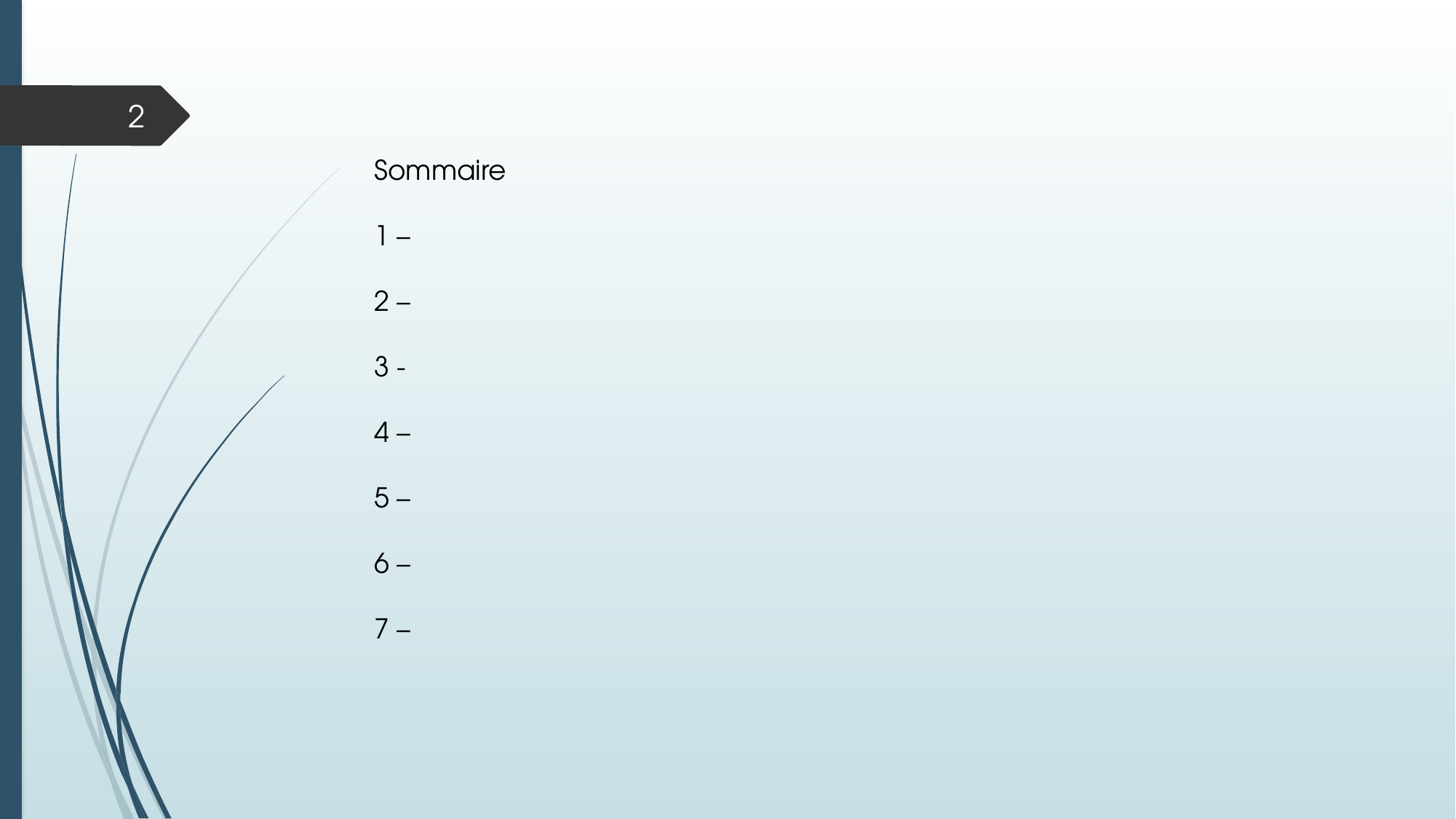

2
Sommaire

1 –

2 –

3 -

4 –

5 –

6 –

7 –